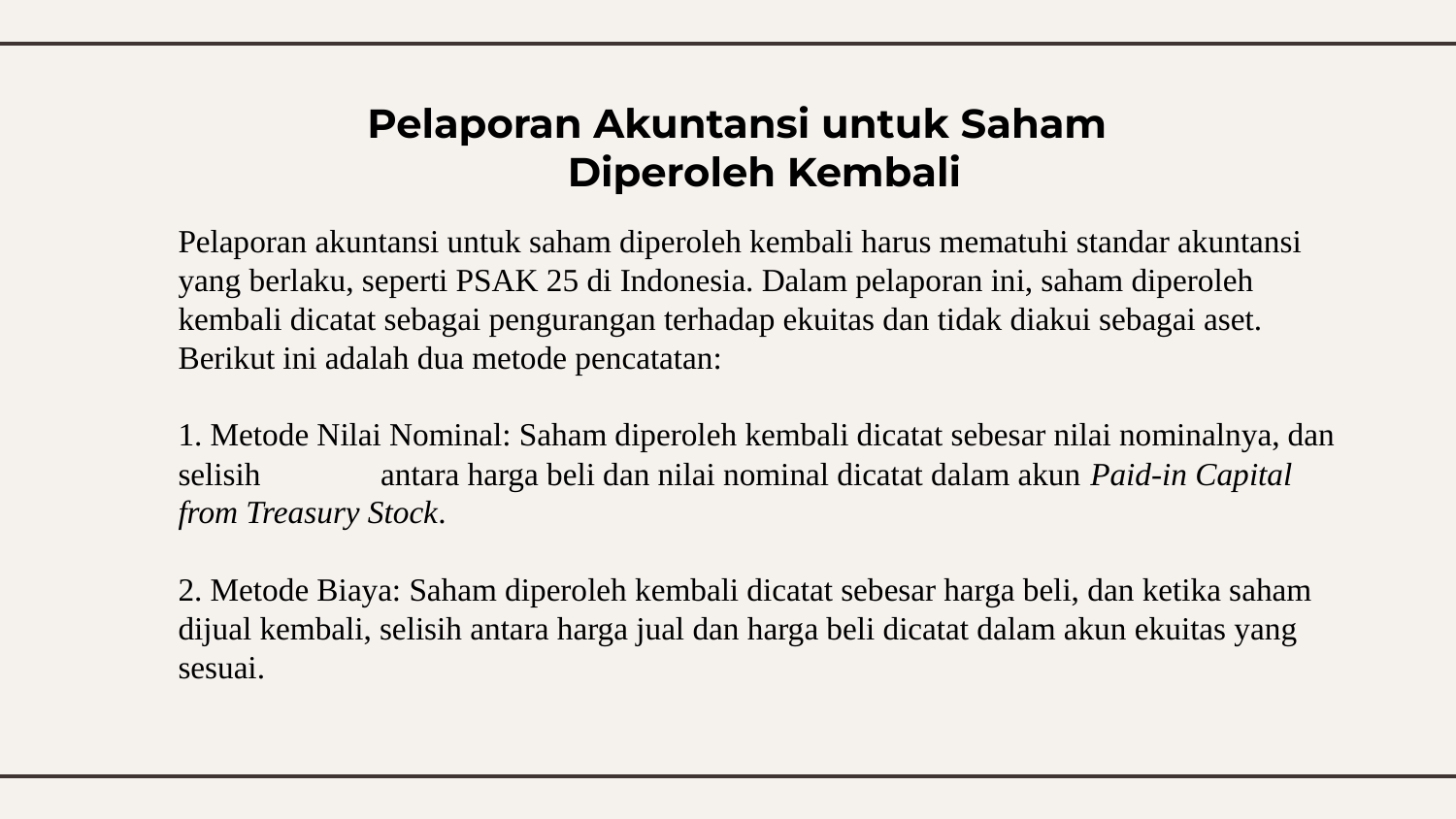

Pelaporan Akuntansi untuk Saham Diperoleh Kembali
# Pelaporan akuntansi untuk saham diperoleh kembali harus mematuhi standar akuntansi yang berlaku, seperti PSAK 25 di Indonesia. Dalam pelaporan ini, saham diperoleh kembali dicatat sebagai pengurangan terhadap ekuitas dan tidak diakui sebagai aset. Berikut ini adalah dua metode pencatatan: 1. Metode Nilai Nominal: Saham diperoleh kembali dicatat sebesar nilai nominalnya, dan selisih               antara harga beli dan nilai nominal dicatat dalam akun Paid-in Capital from Treasury Stock. 2. Metode Biaya: Saham diperoleh kembali dicatat sebesar harga beli, dan ketika saham dijual kembali, selisih antara harga jual dan harga beli dicatat dalam akun ekuitas yang sesuai.